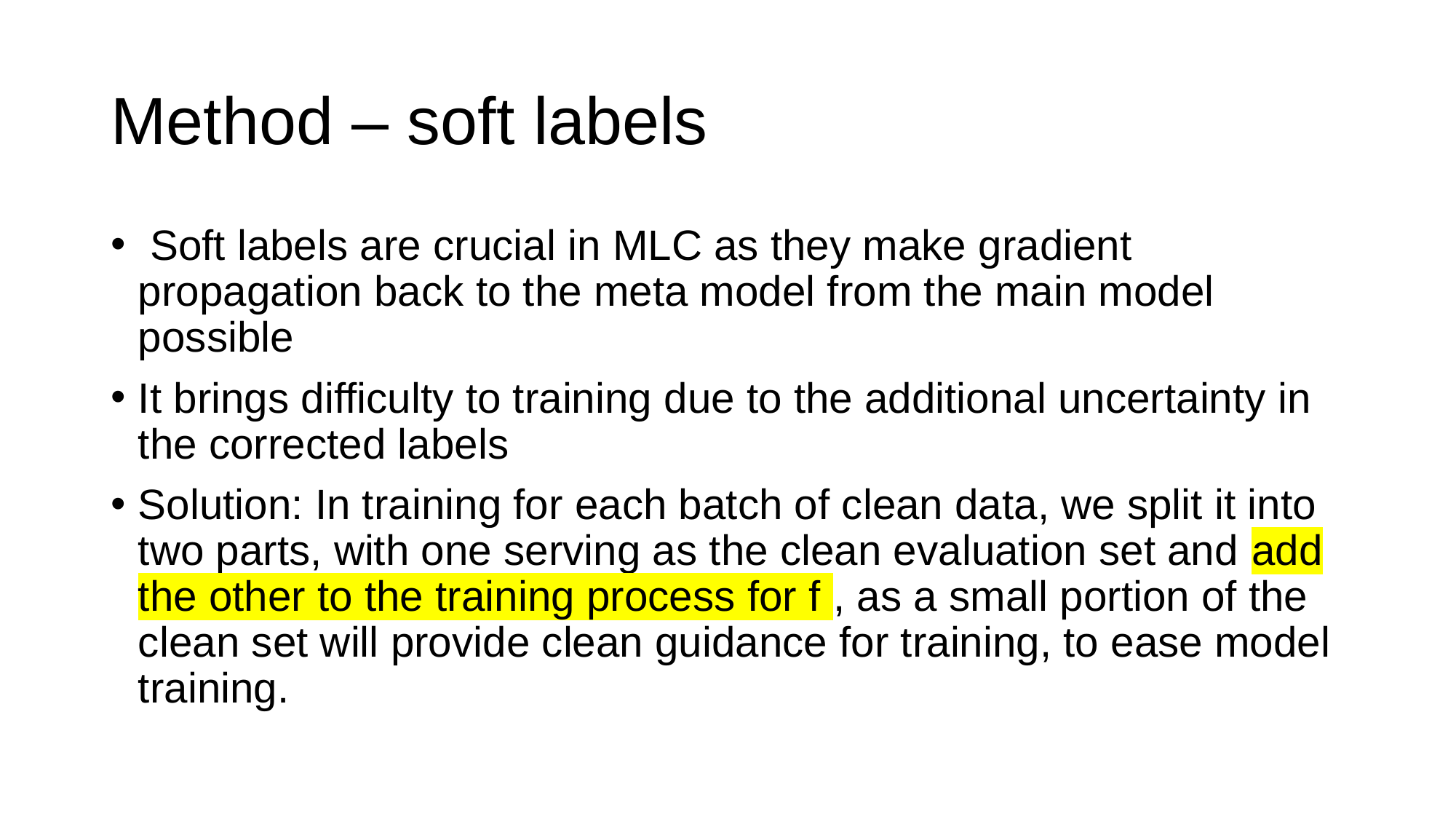

# Method – soft labels
 Soft labels are crucial in MLC as they make gradient propagation back to the meta model from the main model possible
It brings difficulty to training due to the additional uncertainty in the corrected labels
Solution: In training for each batch of clean data, we split it into two parts, with one serving as the clean evaluation set and add the other to the training process for f , as a small portion of the clean set will provide clean guidance for training, to ease model training.